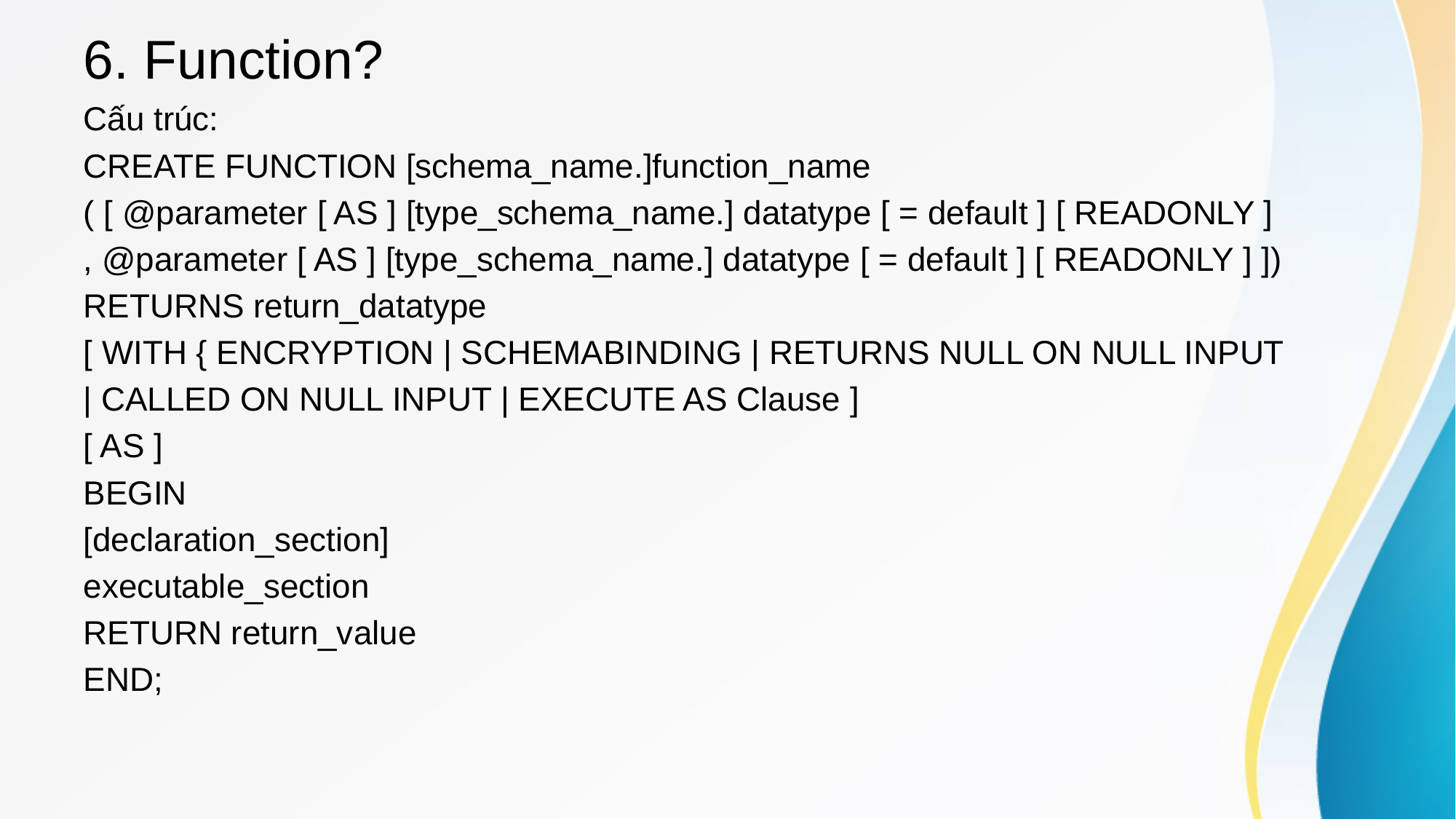

# 6. Function?
Cấu trúc:
CREATE FUNCTION [schema_name.]function_name
( [ @parameter [ AS ] [type_schema_name.] datatype [ = default ] [ READONLY ]
, @parameter [ AS ] [type_schema_name.] datatype [ = default ] [ READONLY ] ])
RETURNS return_datatype
[ WITH { ENCRYPTION | SCHEMABINDING | RETURNS NULL ON NULL INPUT
| CALLED ON NULL INPUT | EXECUTE AS Clause ]
[ AS ]
BEGIN
[declaration_section]
executable_section
RETURN return_value
END;